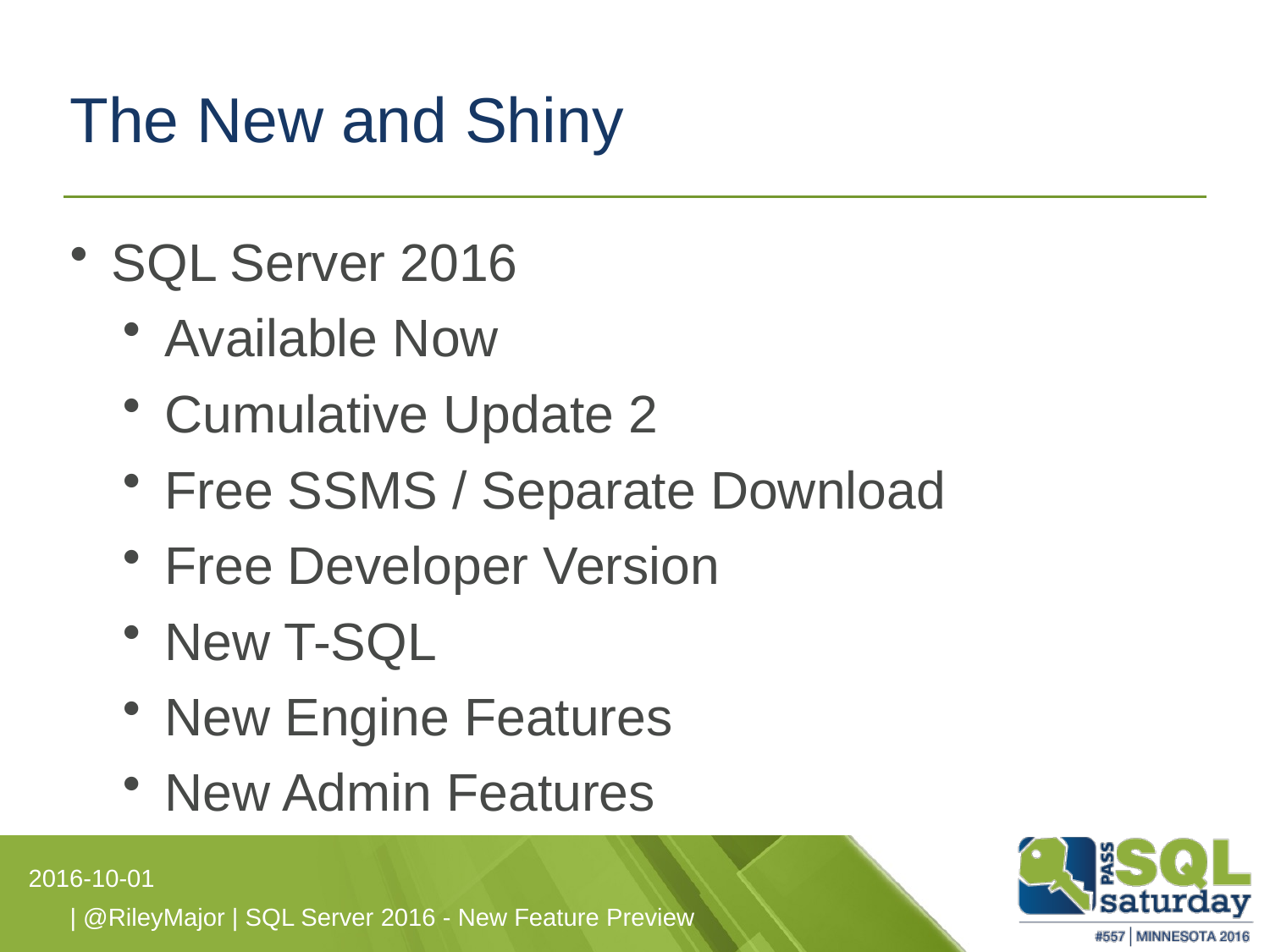

# The New and Shiny
SQL Server 2016
Available Now
Cumulative Update 2
Free SSMS / Separate Download
Free Developer Version
New T-SQL
New Engine Features
New Admin Features
11